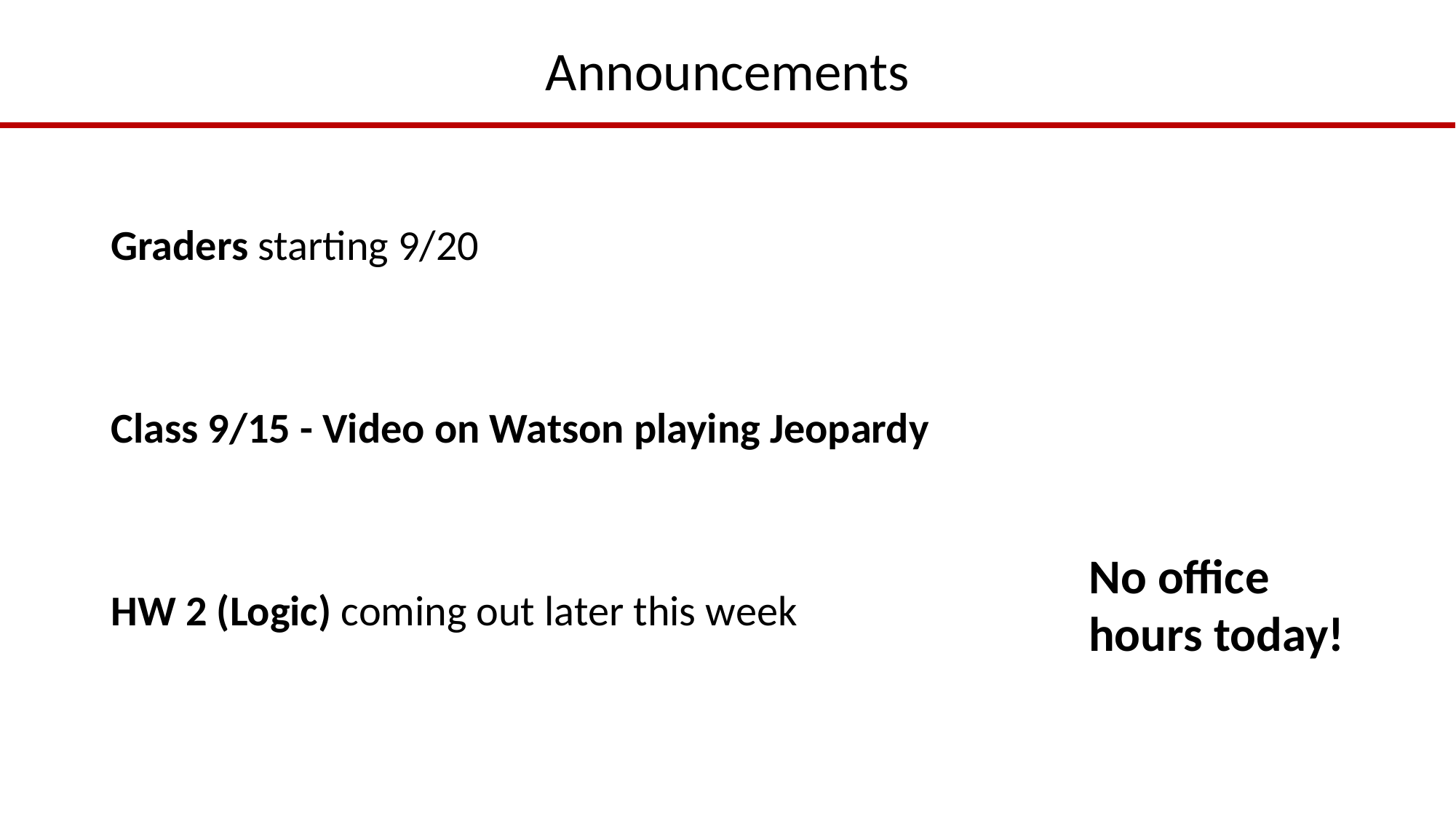

# Announcements
Graders starting 9/20

Class 9/15 - Video on Watson playing Jeopardy

HW 2 (Logic) coming out later this week
No office hours today!